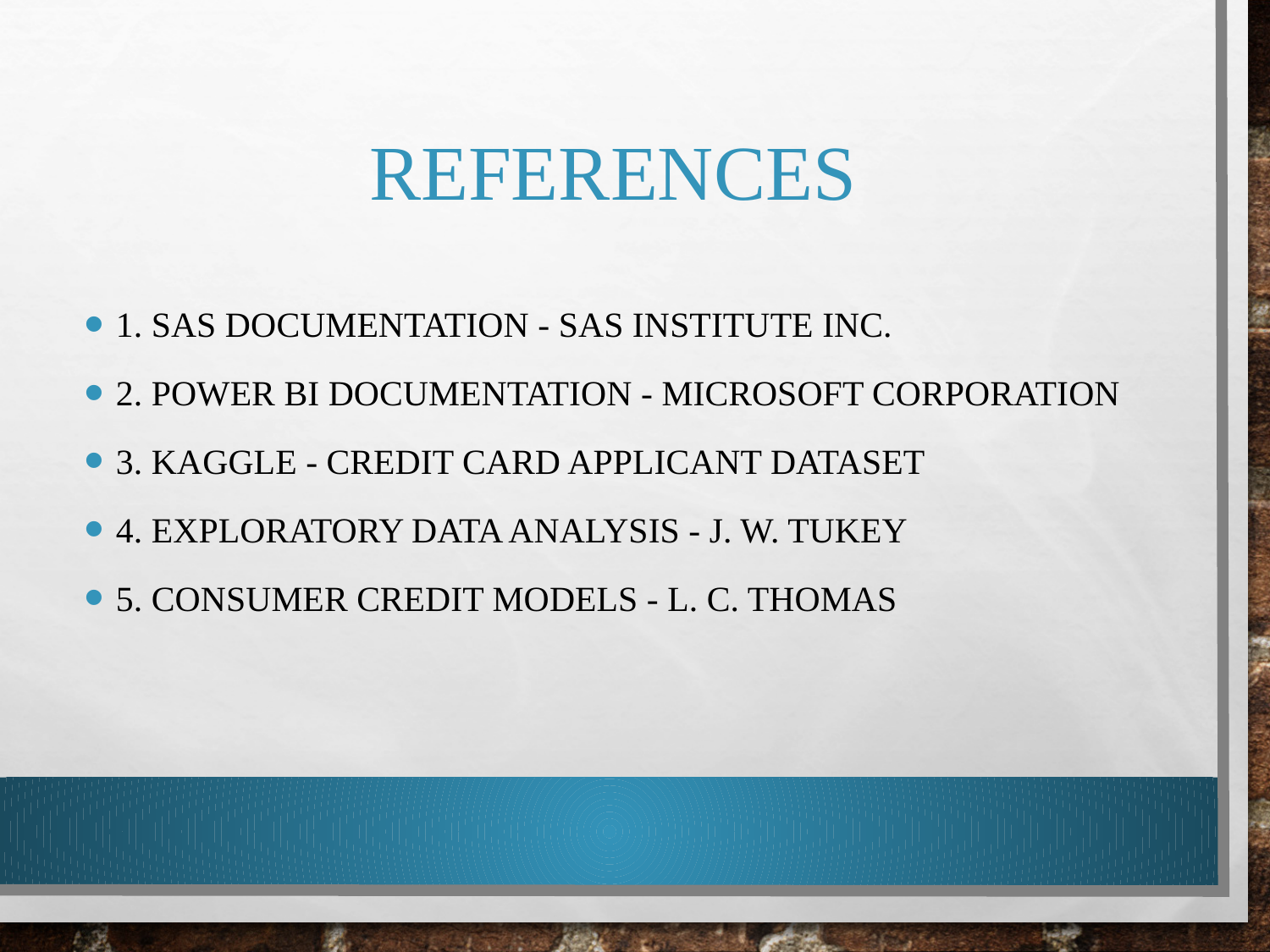

# References
1. SAS Documentation - SAS Institute Inc.
2. Power BI Documentation - Microsoft Corporation
3. Kaggle - Credit Card Applicant Dataset
4. Exploratory Data Analysis - J. W. Tukey
5. Consumer Credit Models - L. C. Thomas